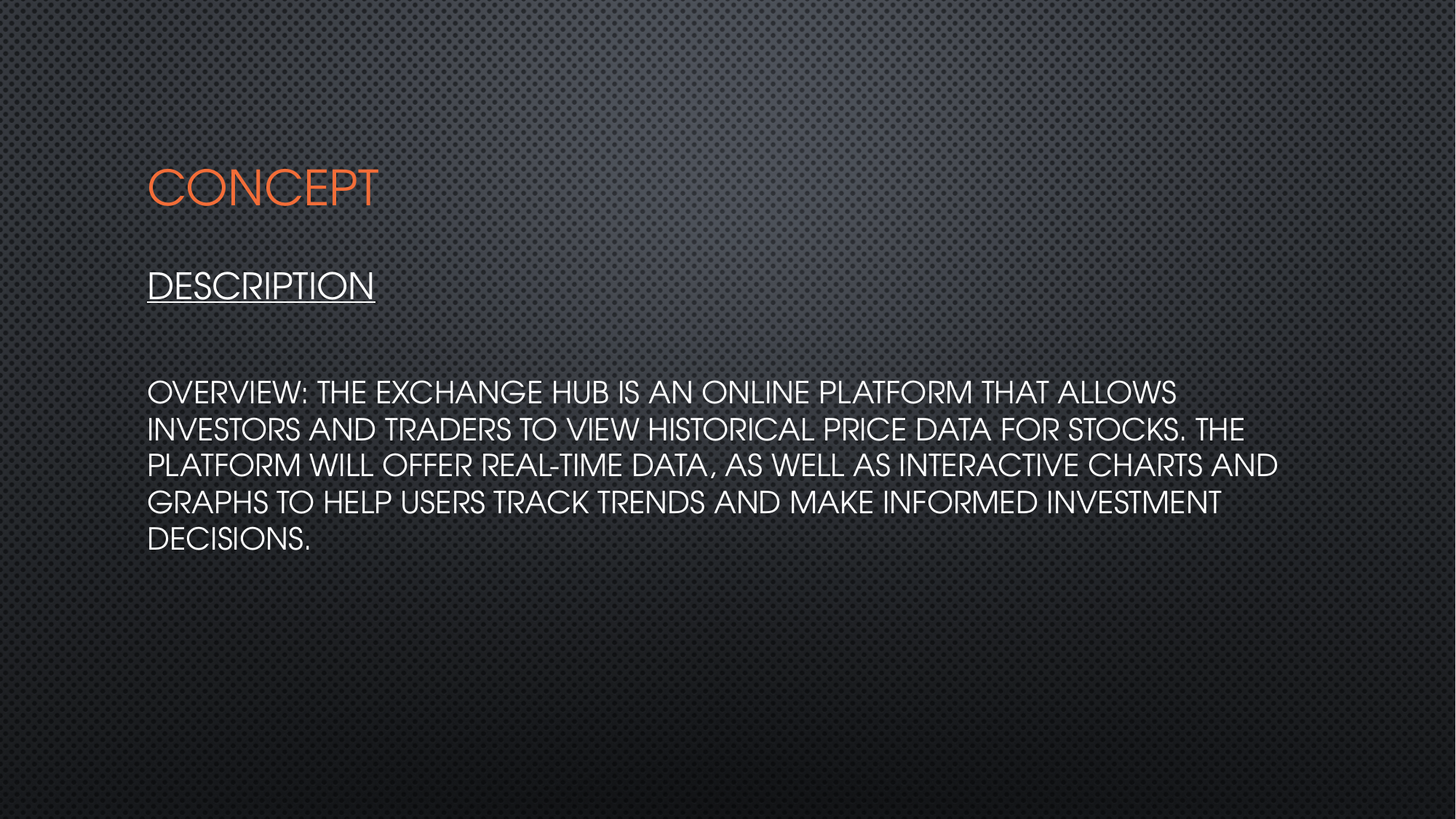

# Concept
Description

Overview: The exchange Hub is an online platform that allows investors and traders to view historical price data for stocks. The platform will offer real-time data, as well as interactive charts and graphs to help users track trends and make informed investment decisions.